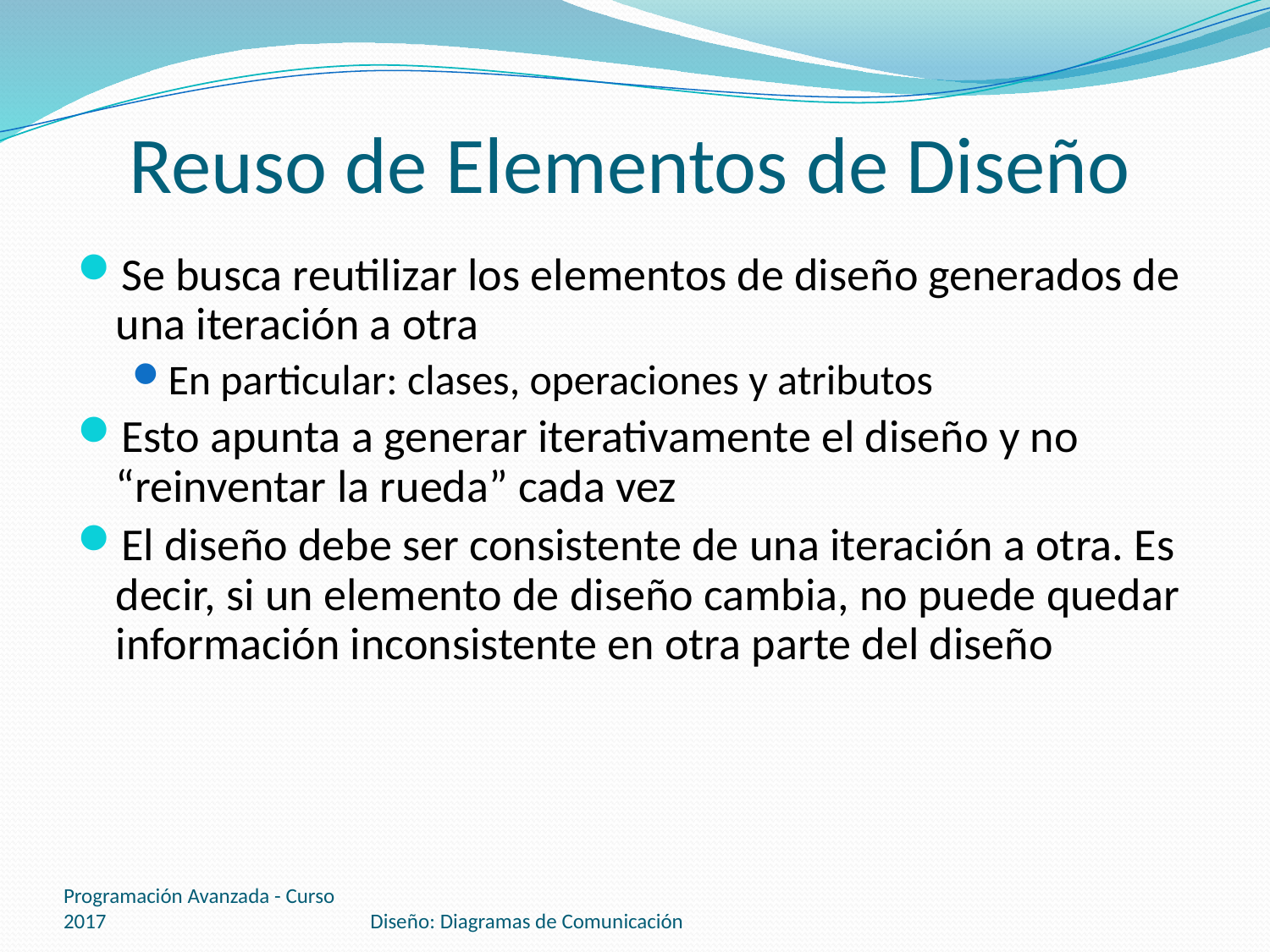

# Reuso de Elementos de Diseño
Se busca reutilizar los elementos de diseño generados de una iteración a otra
En particular: clases, operaciones y atributos
Esto apunta a generar iterativamente el diseño y no “reinventar la rueda” cada vez
El diseño debe ser consistente de una iteración a otra. Es decir, si un elemento de diseño cambia, no puede quedar información inconsistente en otra parte del diseño
Programación Avanzada - Curso 2017
Diseño: Diagramas de Comunicación